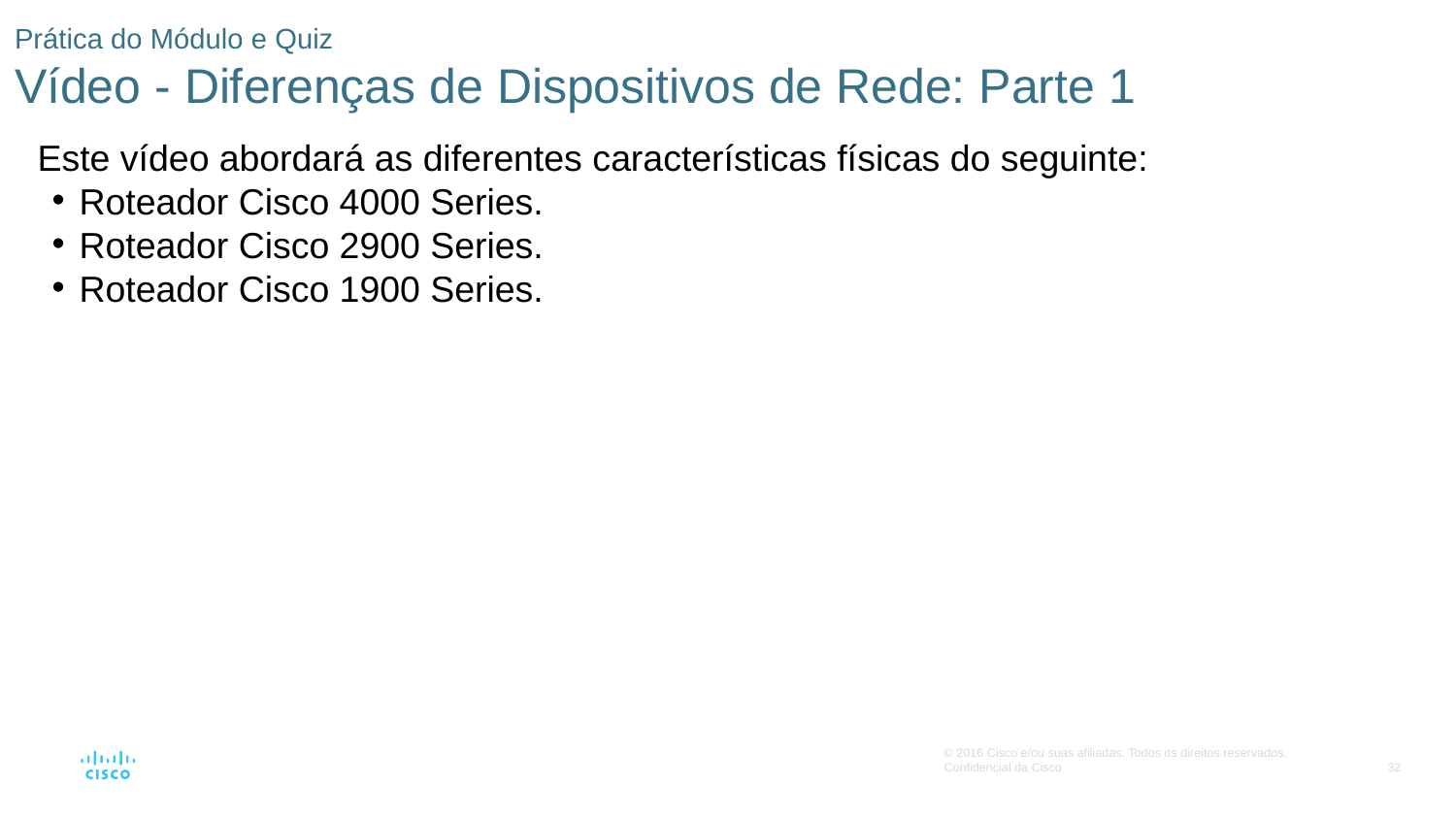

# Prática do Módulo e Quiz Vídeo - Diferenças de Dispositivos de Rede: Parte 1
Este vídeo abordará as diferentes características físicas do seguinte:
Roteador Cisco 4000 Series.
Roteador Cisco 2900 Series.
Roteador Cisco 1900 Series.